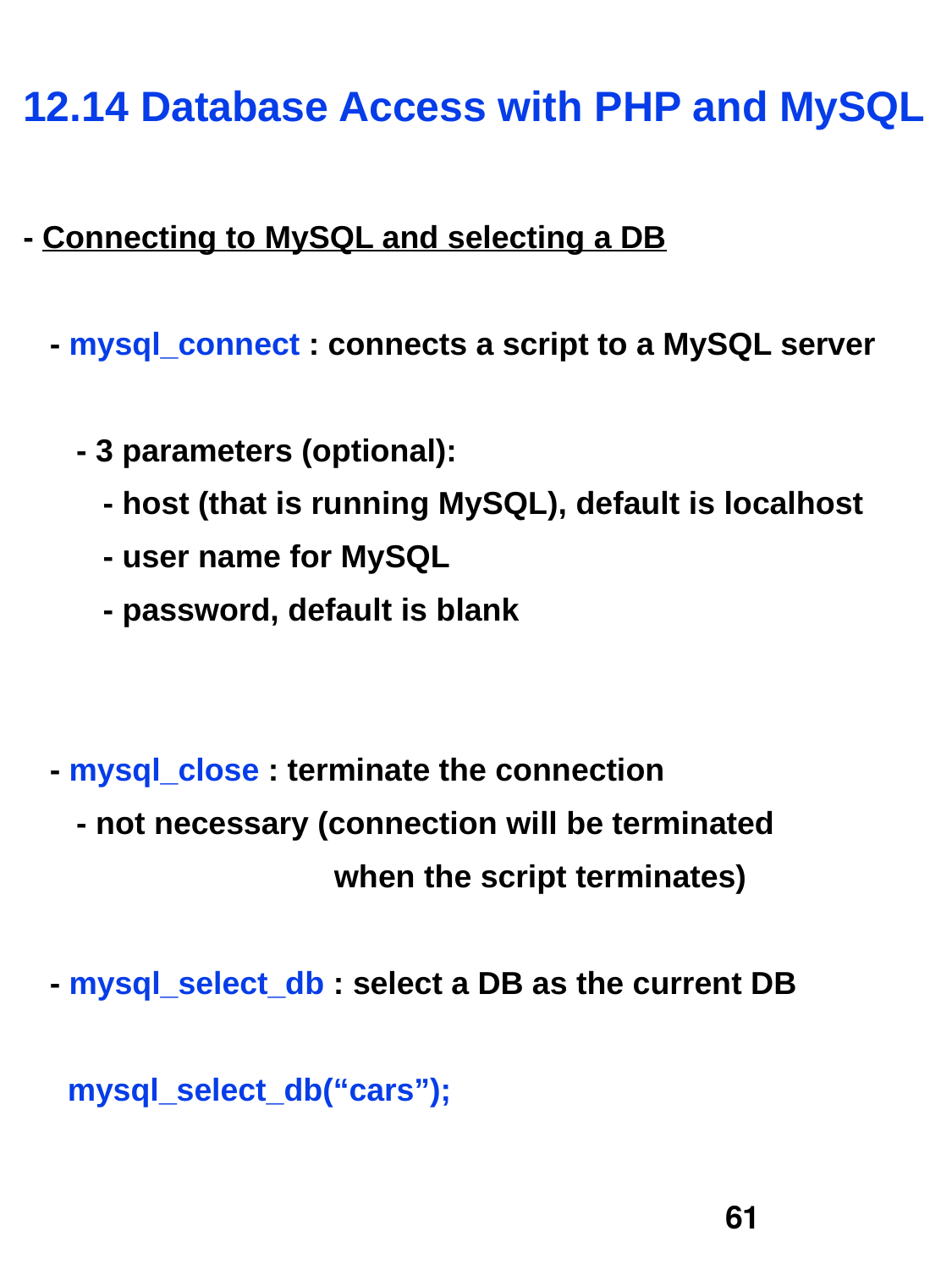

12.14 Database Access with PHP and MySQL

- Connecting to MySQL and selecting a DB

   - mysql_connect : connects a script to a MySQL server

      - 3 parameters (optional):
         - host (that is running MySQL), default is localhost
         - user name for MySQL
         - password, default is blank

   - mysql_close : terminate the connection
      - not necessary (connection will be terminated
                                   when the script terminates)

   - mysql_select_db : select a DB as the current DB

     mysql_select_db(“cars”);